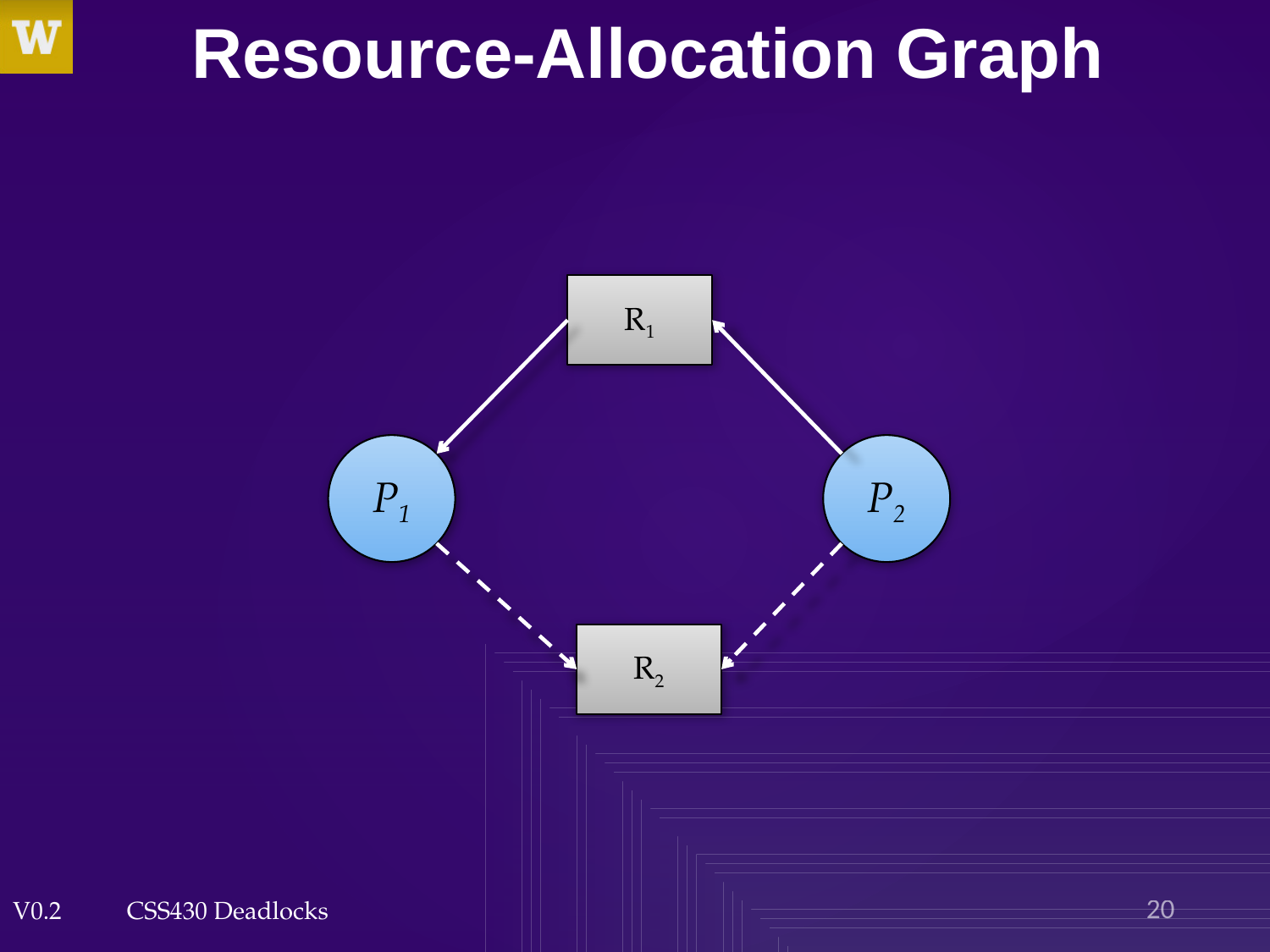

# Resource-Allocation Graph
R1
P1
P2
R2
20